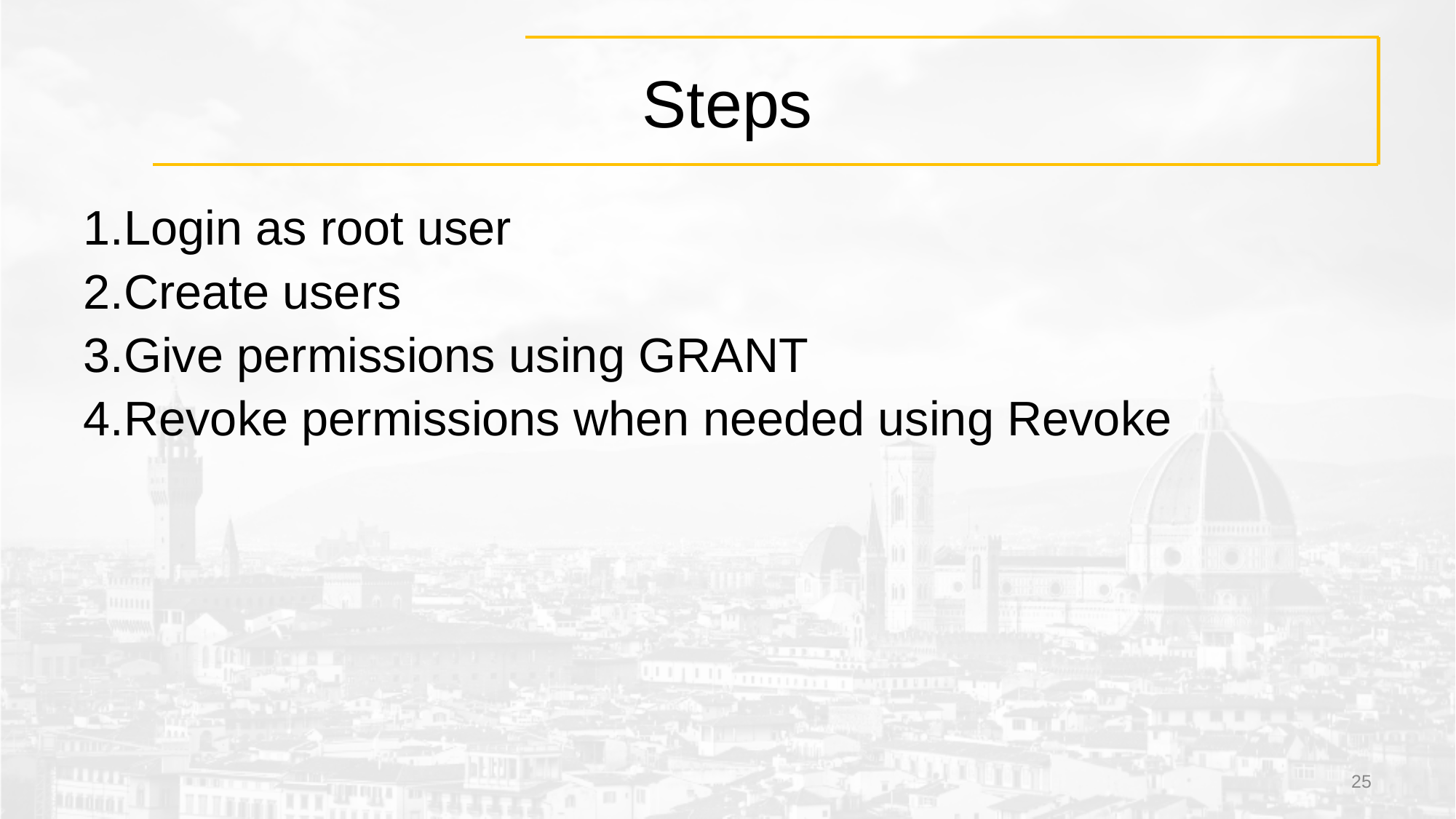

# Steps
1.Login as root user
2.Create users
3.Give permissions using GRANT
4.Revoke permissions when needed using Revoke
25